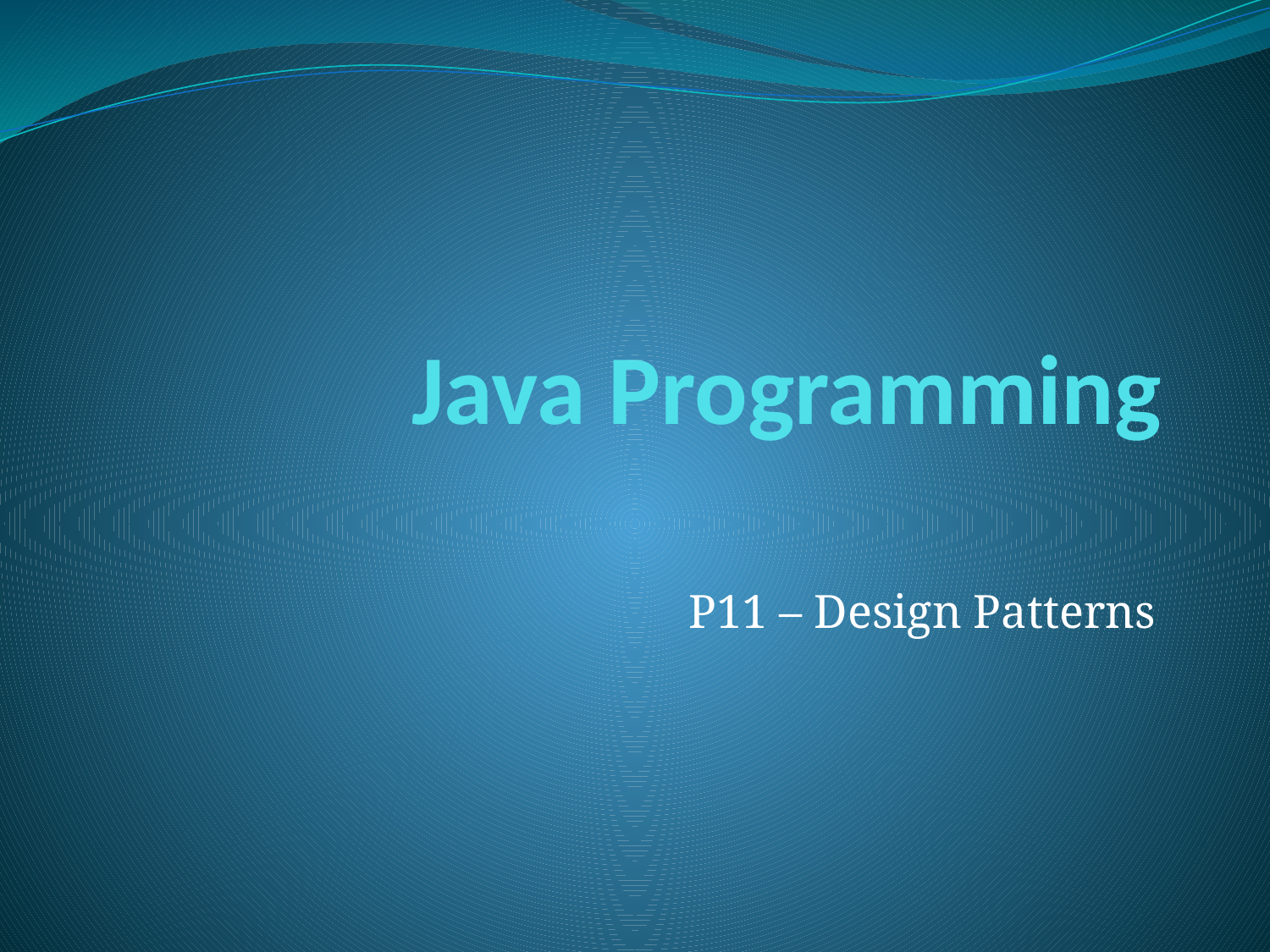

# Java Programming

P11 – Design Patterns